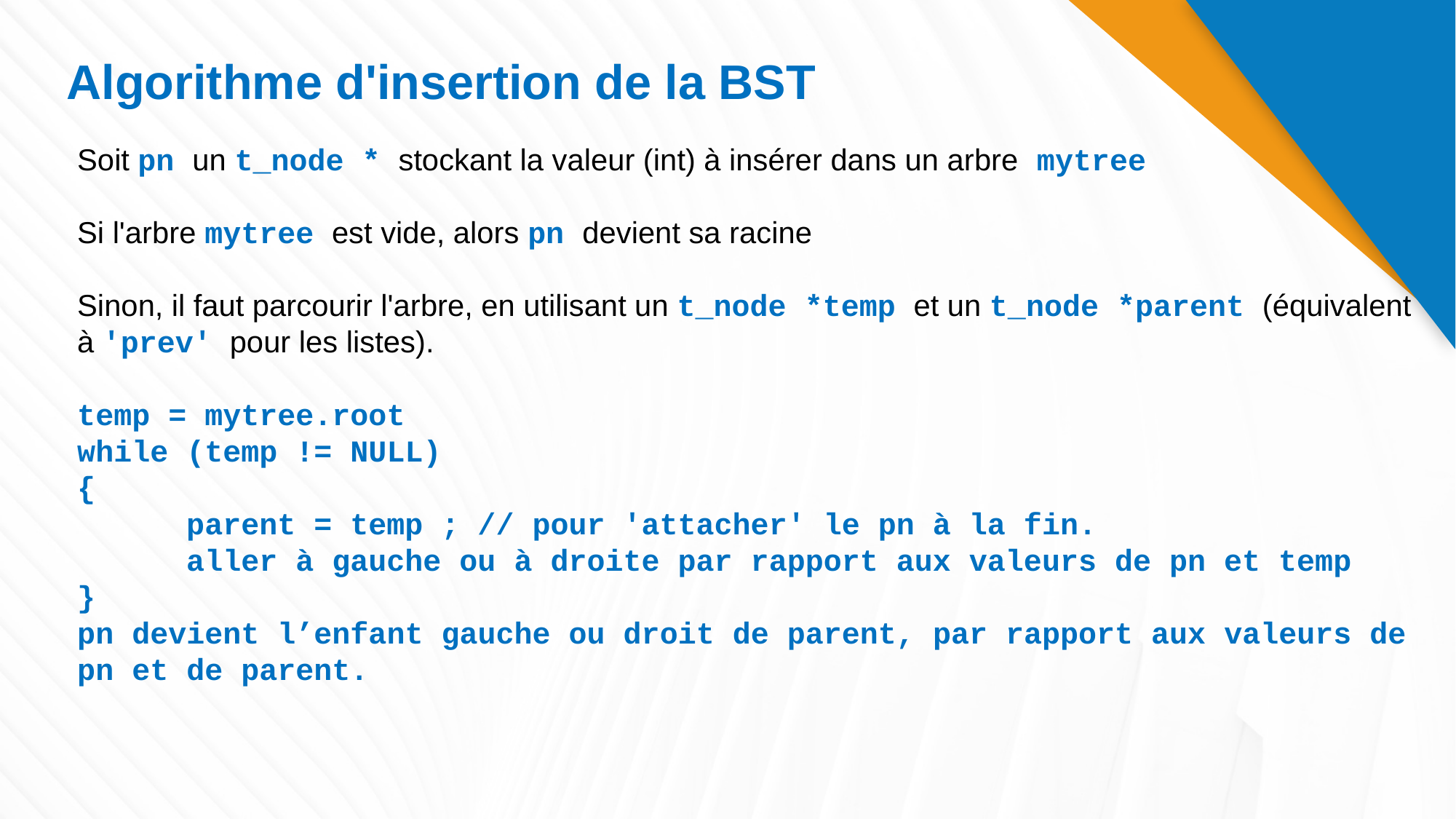

# Algorithme d'insertion de la BST
Soit pn un t_node * stockant la valeur (int) à insérer dans un arbre mytree

Si l'arbre mytree est vide, alors pn devient sa racine

Sinon, il faut parcourir l'arbre, en utilisant un t_node *temp et un t_node *parent (équivalent à 'prev' pour les listes).

temp = mytree.root
while (temp != NULL)
{
	parent = temp ; // pour 'attacher' le pn à la fin.
	aller à gauche ou à droite par rapport aux valeurs de pn et temp
}
pn devient l’enfant gauche ou droit de parent, par rapport aux valeurs de pn et de parent.